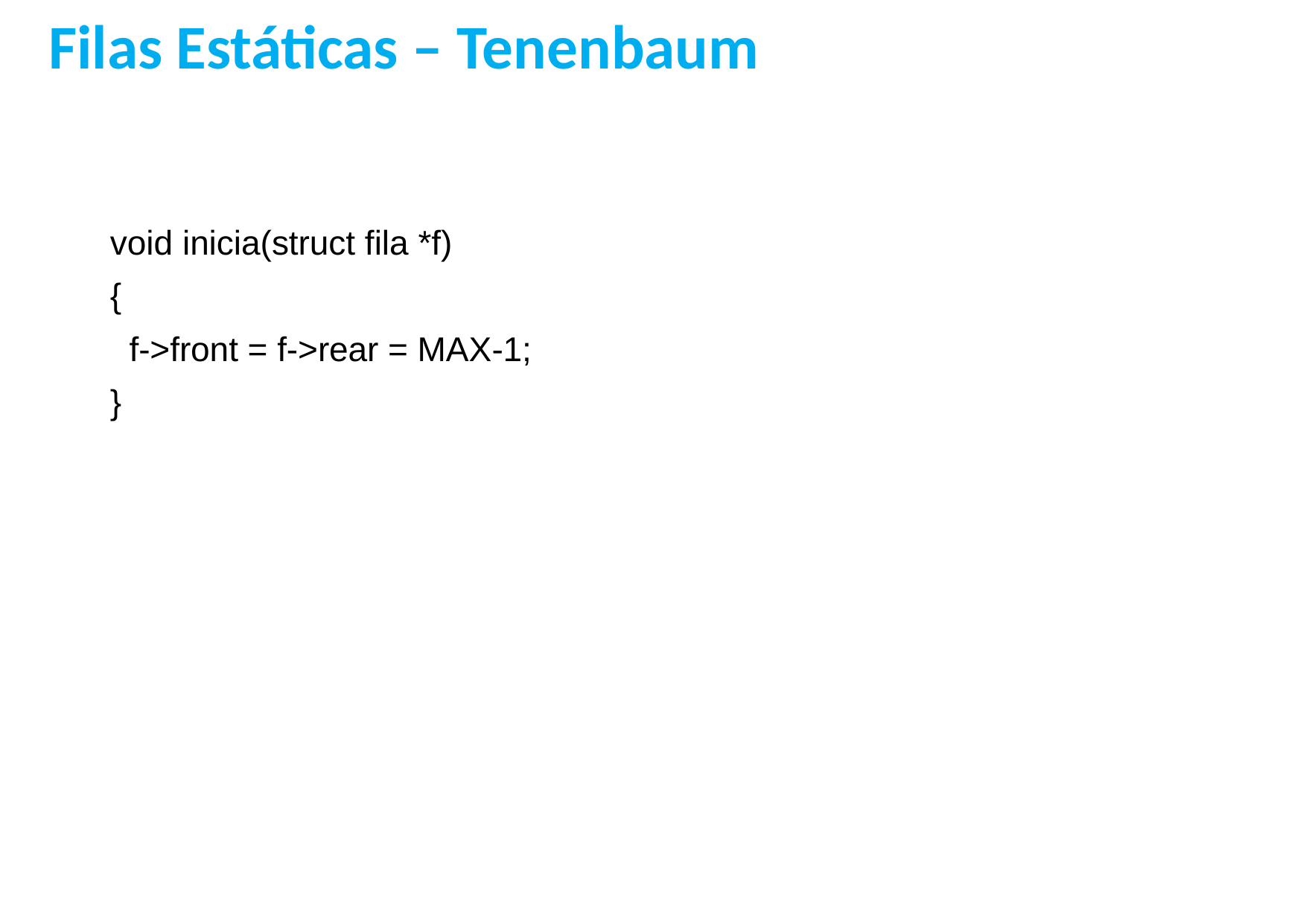

Filas Estáticas – Tenenbaum
void inicia(struct fila *f)
{
  f->front = f->rear = MAX-1;
}